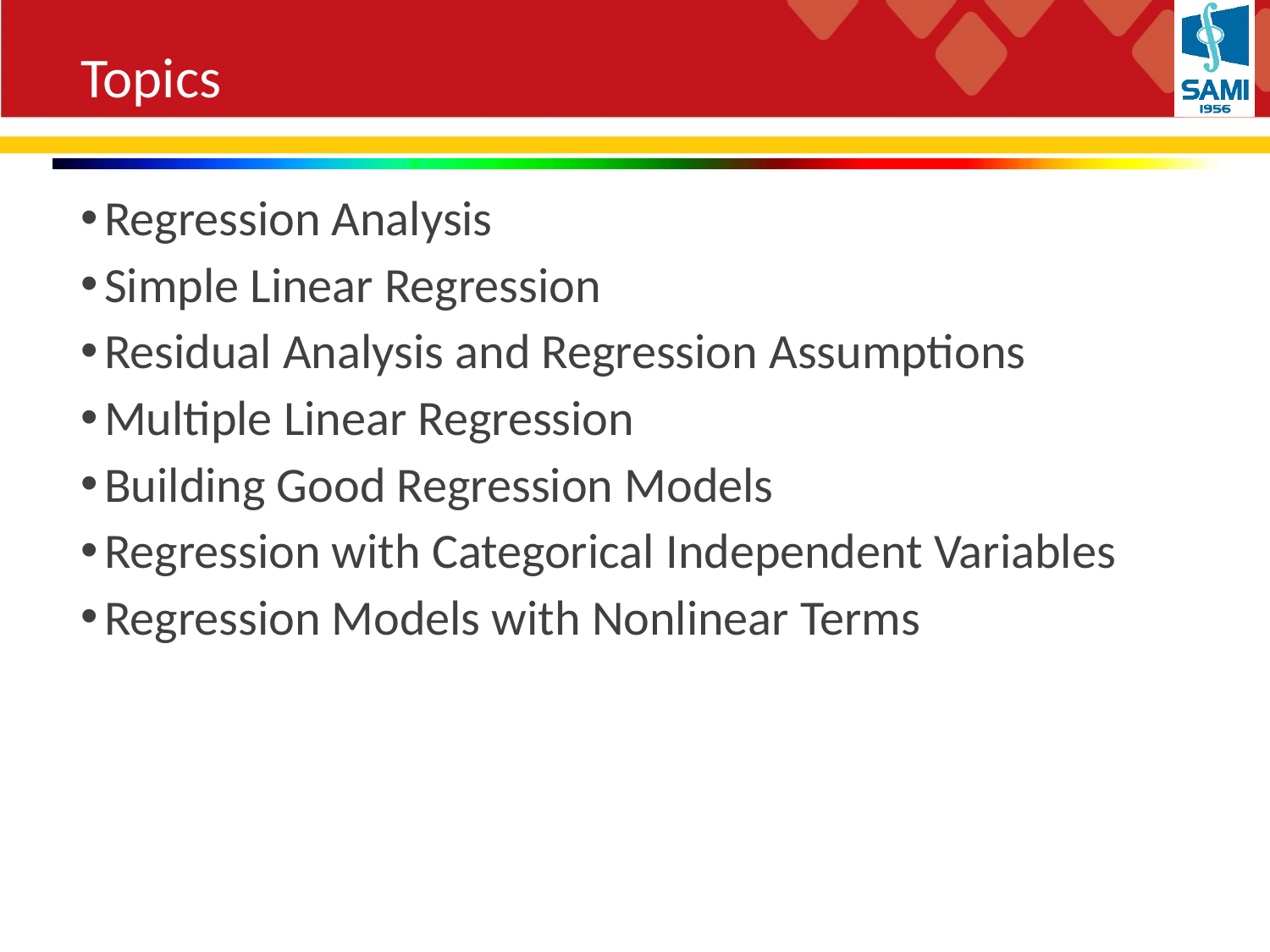

# Topics
Regression Analysis
Simple Linear Regression
Residual Analysis and Regression Assumptions
Multiple Linear Regression
Building Good Regression Models
Regression with Categorical Independent Variables
Regression Models with Nonlinear Terms